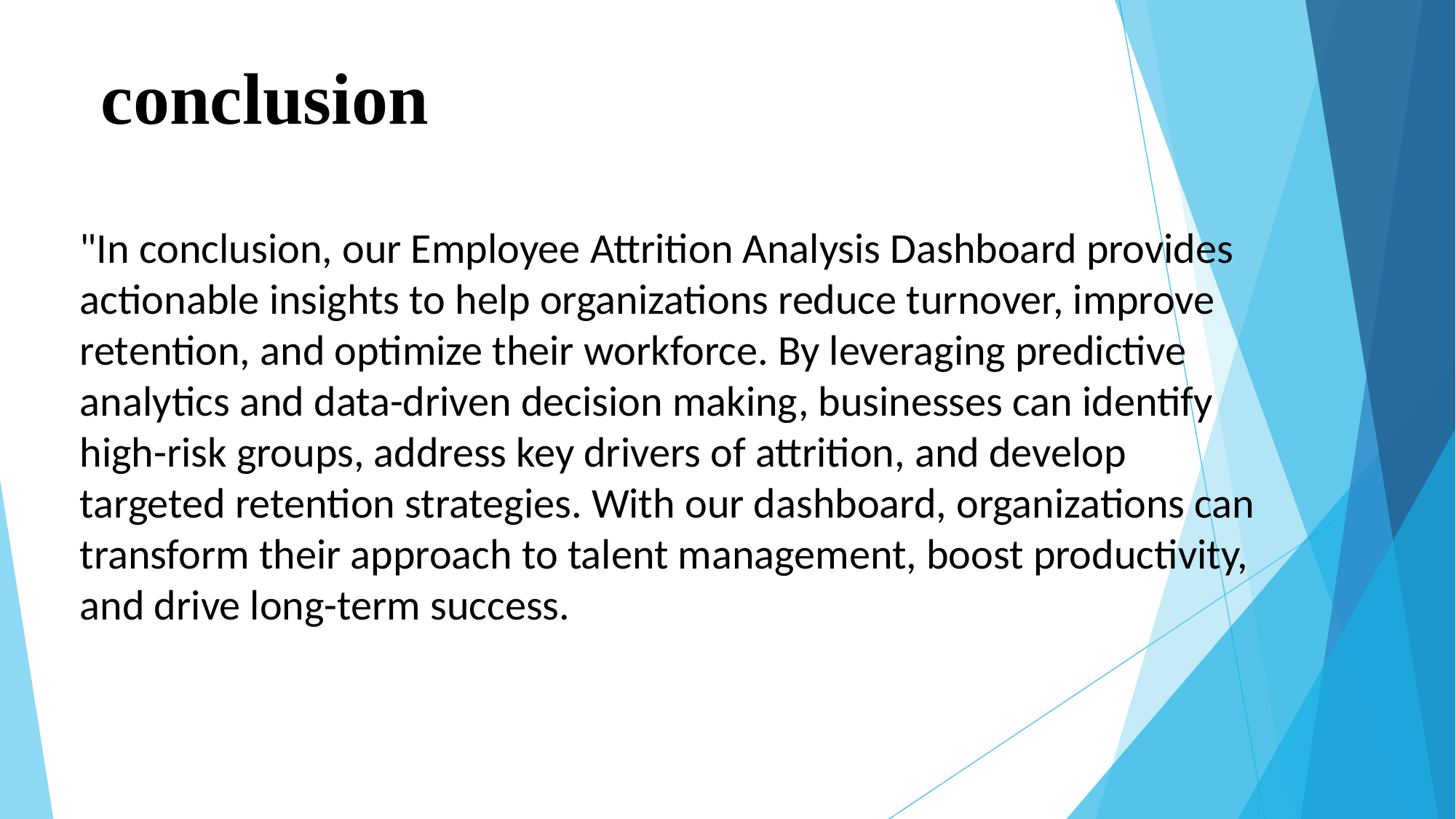

# conclusion

"In conclusion, our Employee Attrition Analysis Dashboard provides actionable insights to help organizations reduce turnover, improve retention, and optimize their workforce. By leveraging predictive analytics and data-driven decision making, businesses can identify high-risk groups, address key drivers of attrition, and develop targeted retention strategies. With our dashboard, organizations can transform their approach to talent management, boost productivity, and drive long-term success.